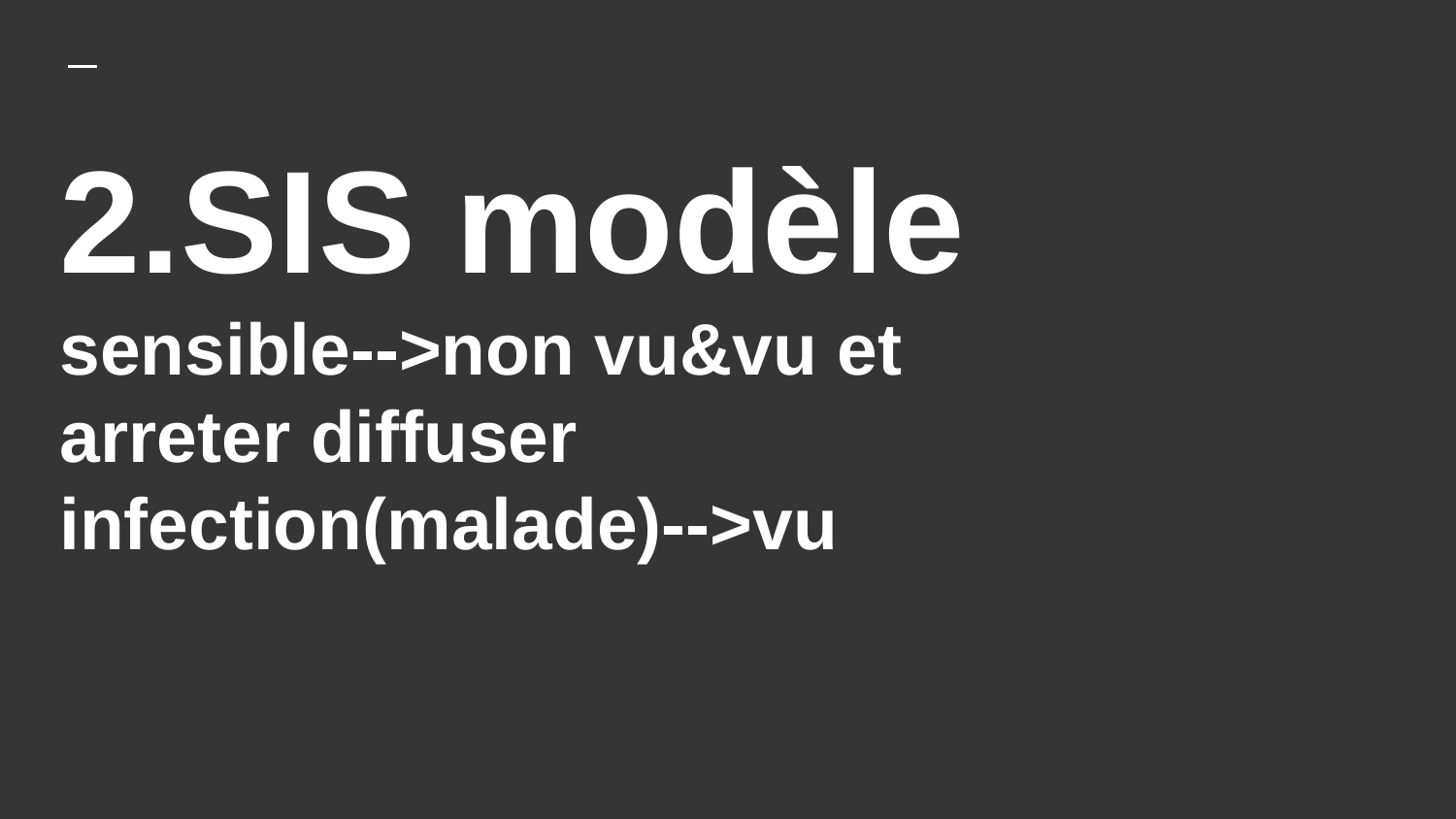

# 2.SIS modèle
sensible-->non vu&vu et arreter diffuser
infection(malade)-->vu